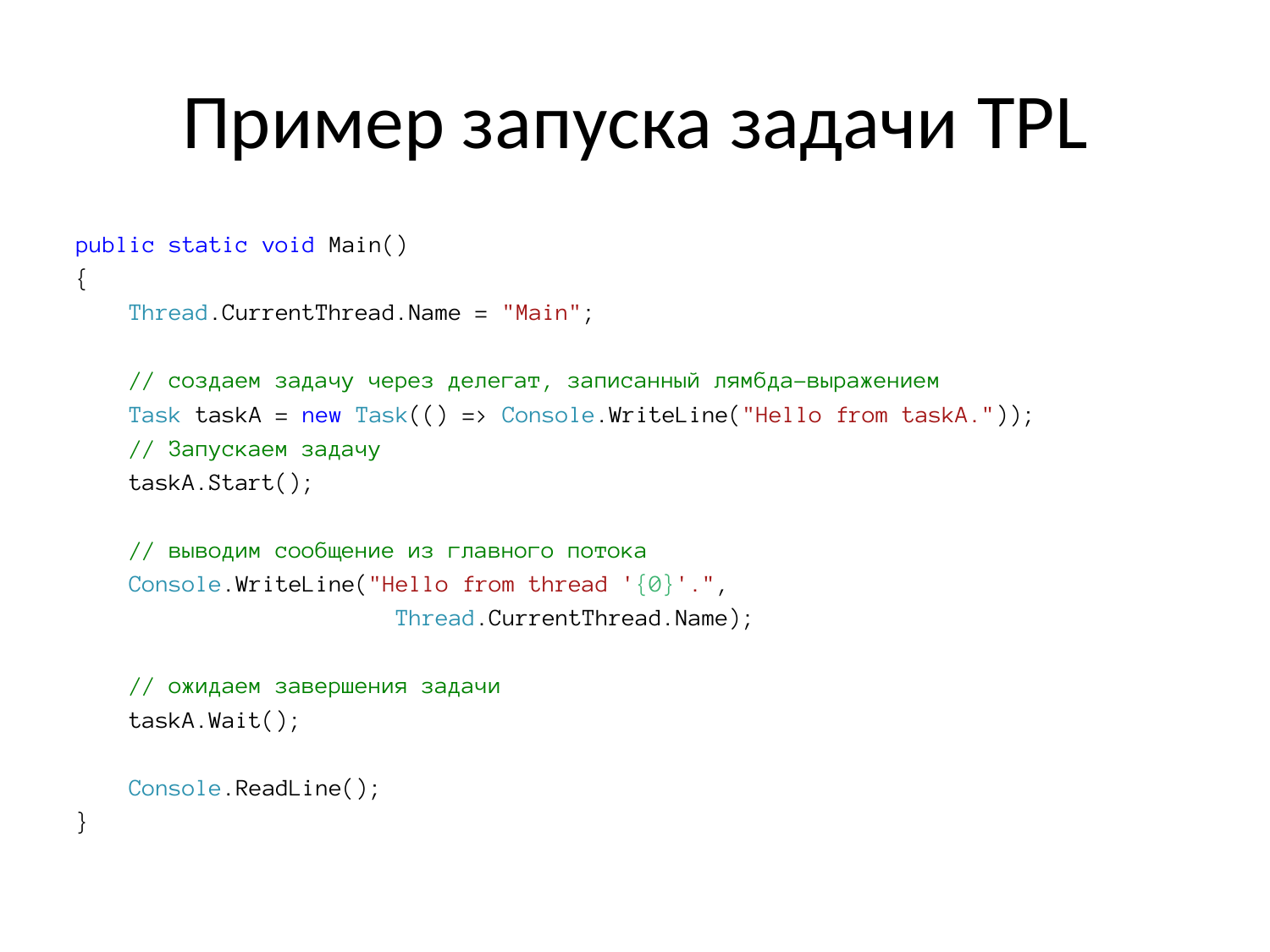

# Пример запуска задачи TPL
public static void Main()
{
    Thread.CurrentThread.Name = "Main";

    // создаем задачу через делегат, записанный лямбда-выражением
    Task taskA = new Task(() => Console.WriteLine("Hello from taskA."));
    // Запускаем задачу
    taskA.Start();

    // выводим сообщение из главного потока
    Console.WriteLine("Hello from thread '{0}'.",
                        Thread.CurrentThread.Name);

    // ожидаем завершения задачи
    taskA.Wait();

    Console.ReadLine();
}